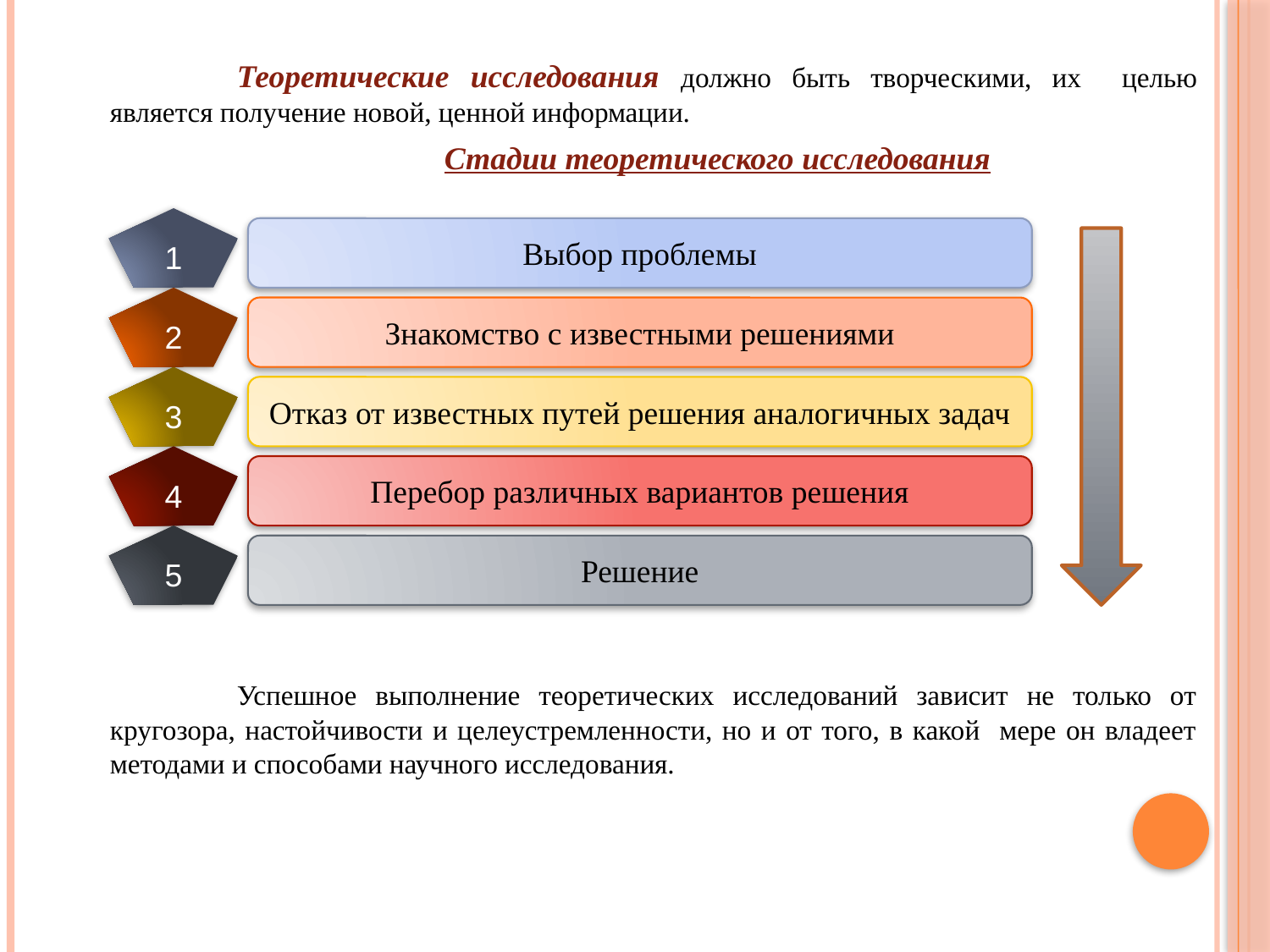

Теоретические исследования должно быть творческими, их  целью является получение новой, ценной информации.
		Стадии теоретического исследования

		Успешное выполнение теоретических исследований зависит не только от кругозора, настойчивости и целеустремленности, но и от того, в какой  мере он владеет методами и способами научного исследования.
1
Выбор проблемы

2
Знакомство с известными решениями
3
Отказ от известных путей решения аналогичных задач
4
Перебор различных вариантов решения
5
Решение